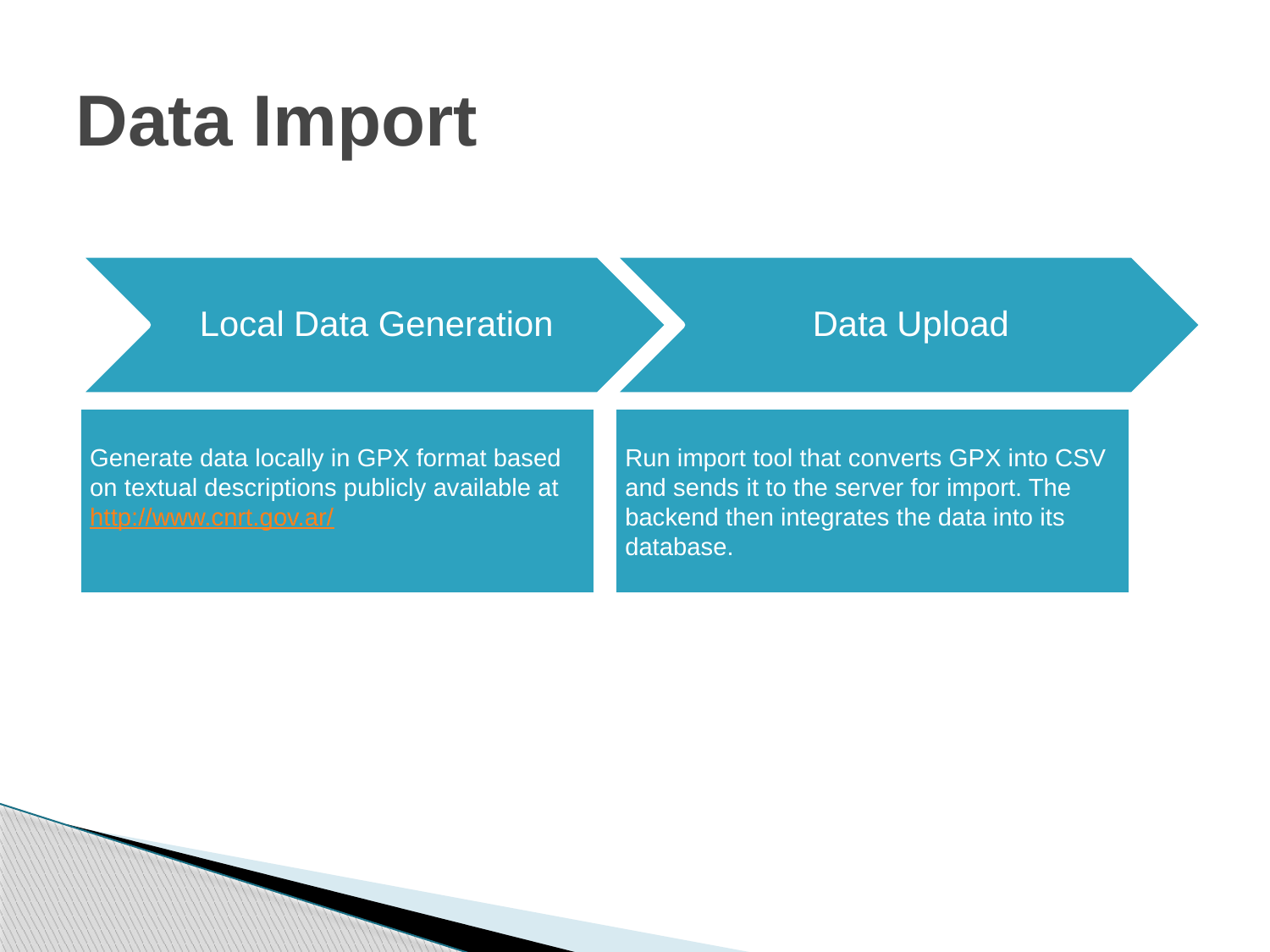

# Data Import
Local Data Generation
Data Upload

Generate data locally in GPX format based on textual descriptions publicly available at http://www.cnrt.gov.ar/

Run import tool that converts GPX into CSV and sends it to the server for import. The backend then integrates the data into its database.